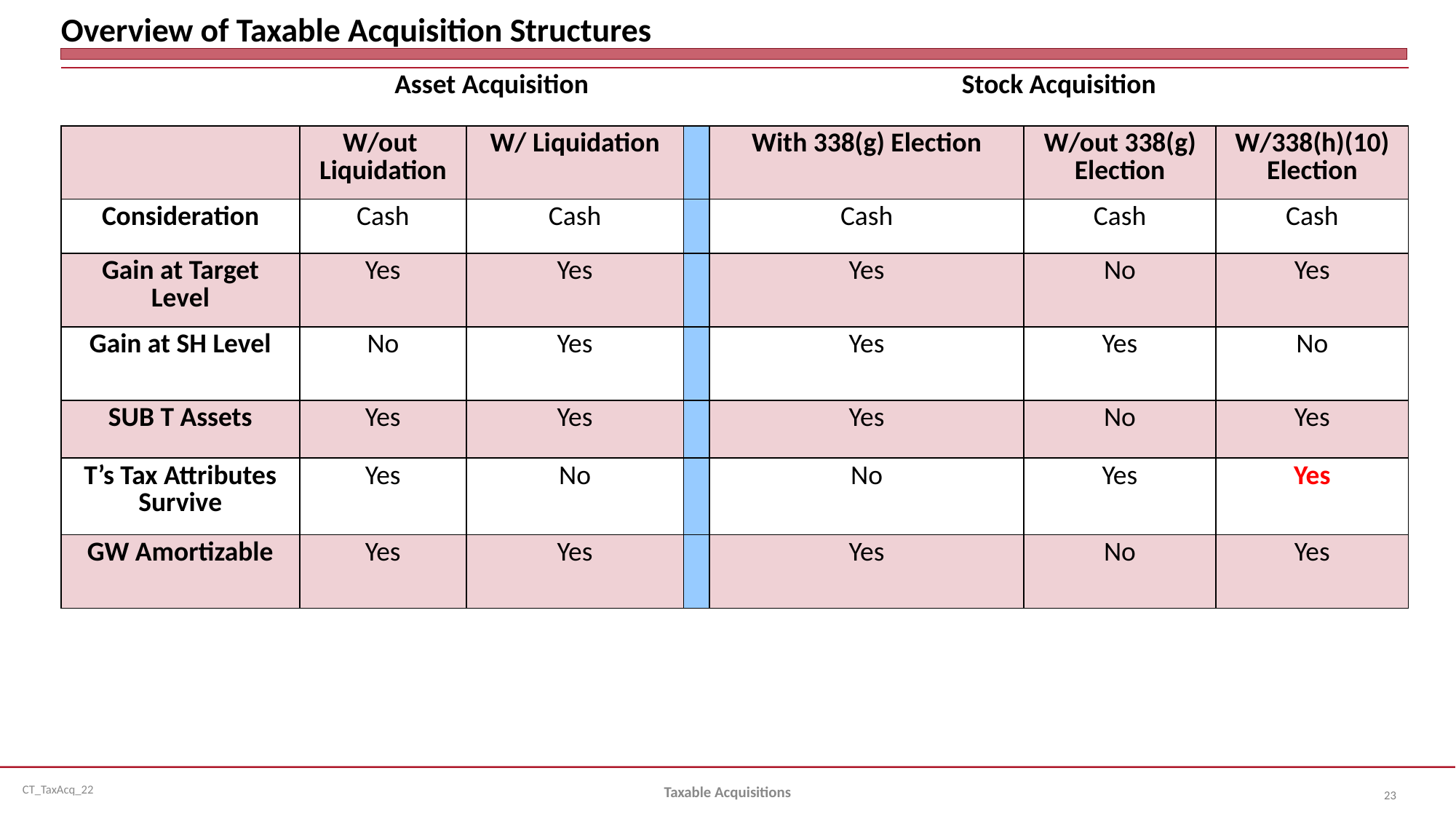

# Overview of Taxable Acquisition Structures
|  | Asset Acquisition |  |  | Stock Acquisition |  |  |
| --- | --- | --- | --- | --- | --- | --- |
|  | W/out Liquidation | W/ Liquidation |  | With 338(g) Election | W/out 338(g) Election | W/338(h)(10) Election |
| Consideration | Cash | Cash |  | Cash | Cash | Cash |
| Gain at Target Level | Yes | Yes |  | Yes | No | Yes |
| Gain at SH Level | No | Yes |  | Yes | Yes | No |
| SUB T Assets | Yes | Yes |  | Yes | No | Yes |
| T’s Tax Attributes Survive | Yes | No |  | No | Yes | Yes |
| GW Amortizable | Yes | Yes |  | Yes | No | Yes |
Taxable Acquisitions
23